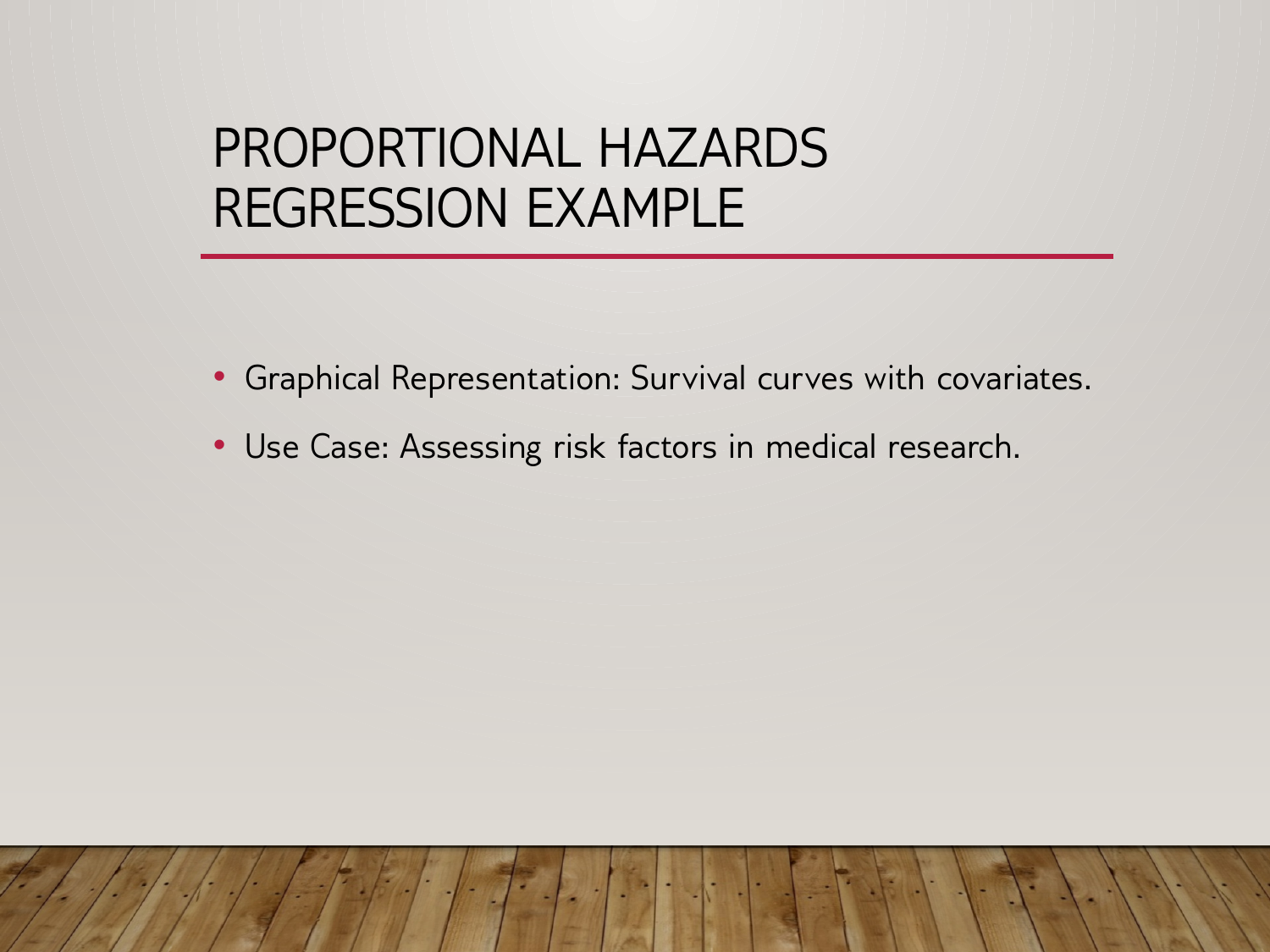

# Proportional Hazards Regression Example

Graphical Representation: Survival curves with covariates.
Use Case: Assessing risk factors in medical research.